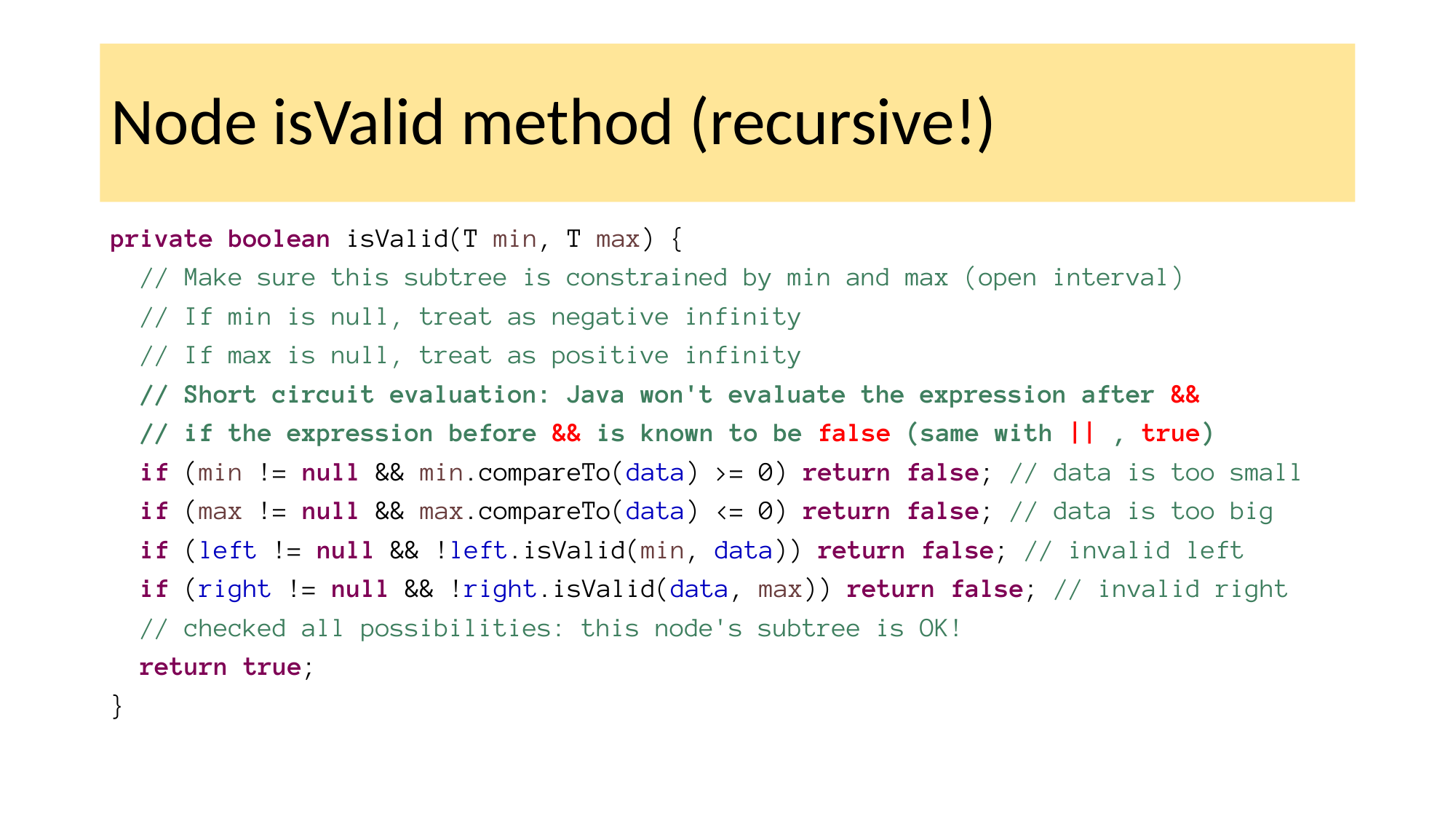

# Node isValid method (recursive!)
private boolean isValid(T min, T max) {
  // Make sure this subtree is constrained by min and max (open interval)
  // If min is null, treat as negative infinity
  // If max is null, treat as positive infinity
  // Short circuit evaluation: Java won't evaluate the expression after &&
  // if the expression before && is known to be false (same with || , true)
  if (min != null && min.compareTo(data) >= 0) return false; // data is too small
  if (max != null && max.compareTo(data) <= 0) return false; // data is too big
  if (left != null && !left.isValid(min, data)) return false; // invalid left
  if (right != null && !right.isValid(data, max)) return false; // invalid right
  // checked all possibilities: this node's subtree is OK!
  return true;
}